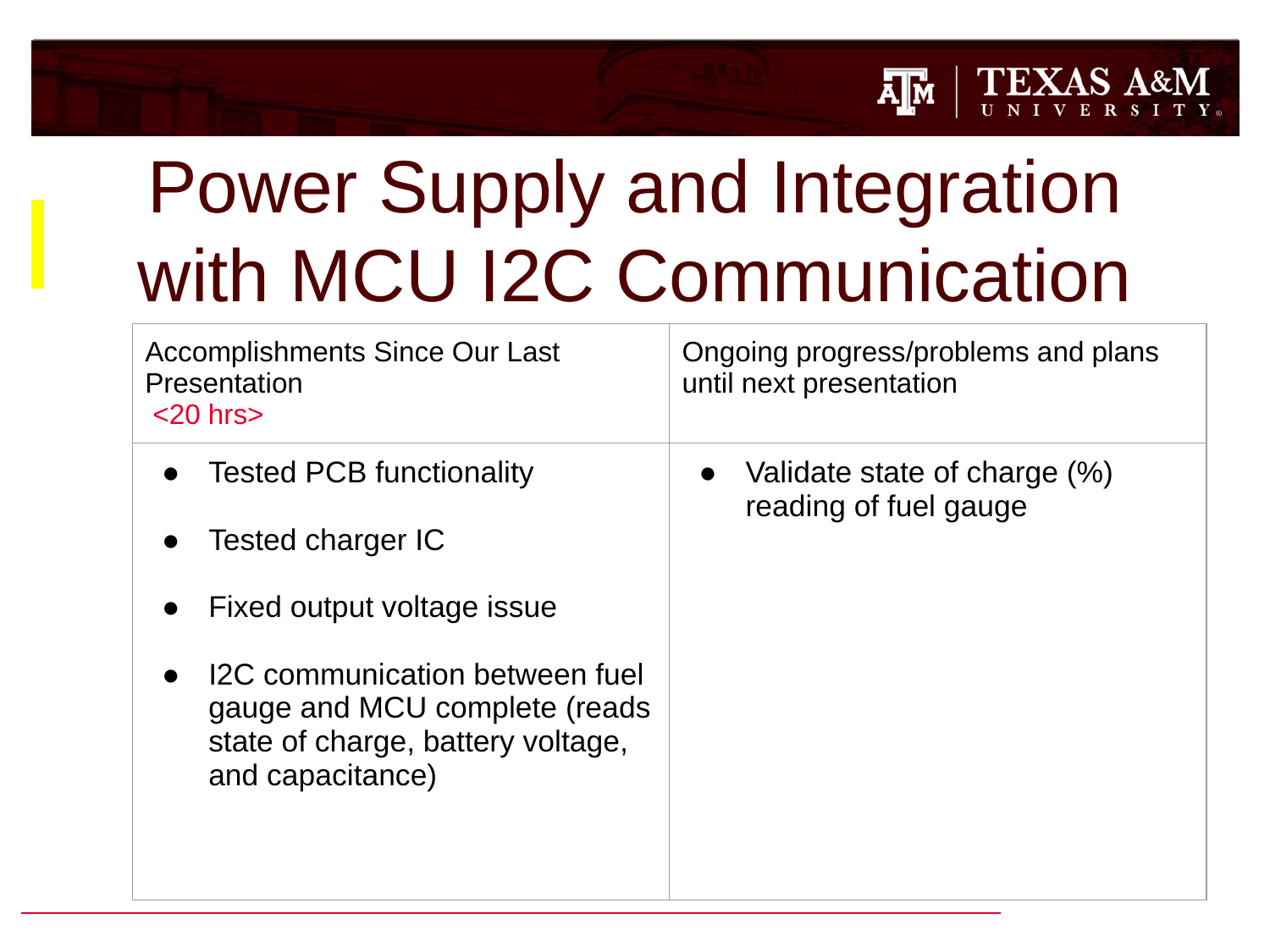

# Power Supply and Integration with MCU I2C Communication
| Accomplishments Since Our Last Presentation <20 hrs> | Ongoing progress/problems and plans until next presentation |
| --- | --- |
| Tested PCB functionality Tested charger IC Fixed output voltage issue I2C communication between fuel gauge and MCU complete (reads state of charge, battery voltage, and capacitance) | Validate state of charge (%) reading of fuel gauge |